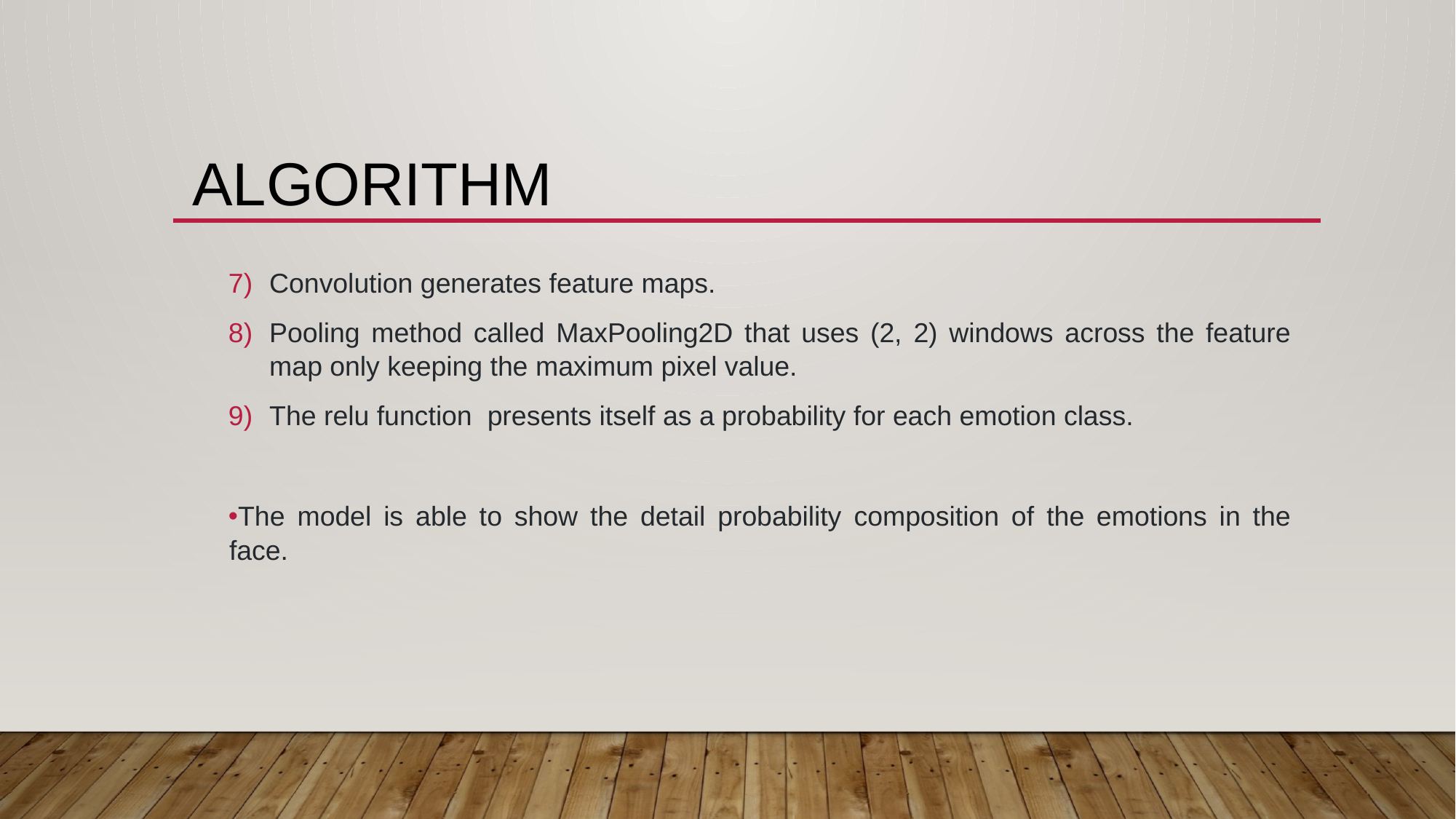

ALGORITHM
Convolution generates feature maps.
Pooling method called MaxPooling2D that uses (2, 2) windows across the feature map only keeping the maximum pixel value.
The relu function  presents itself as a probability for each emotion class.

The model is able to show the detail probability composition of the emotions in the face.